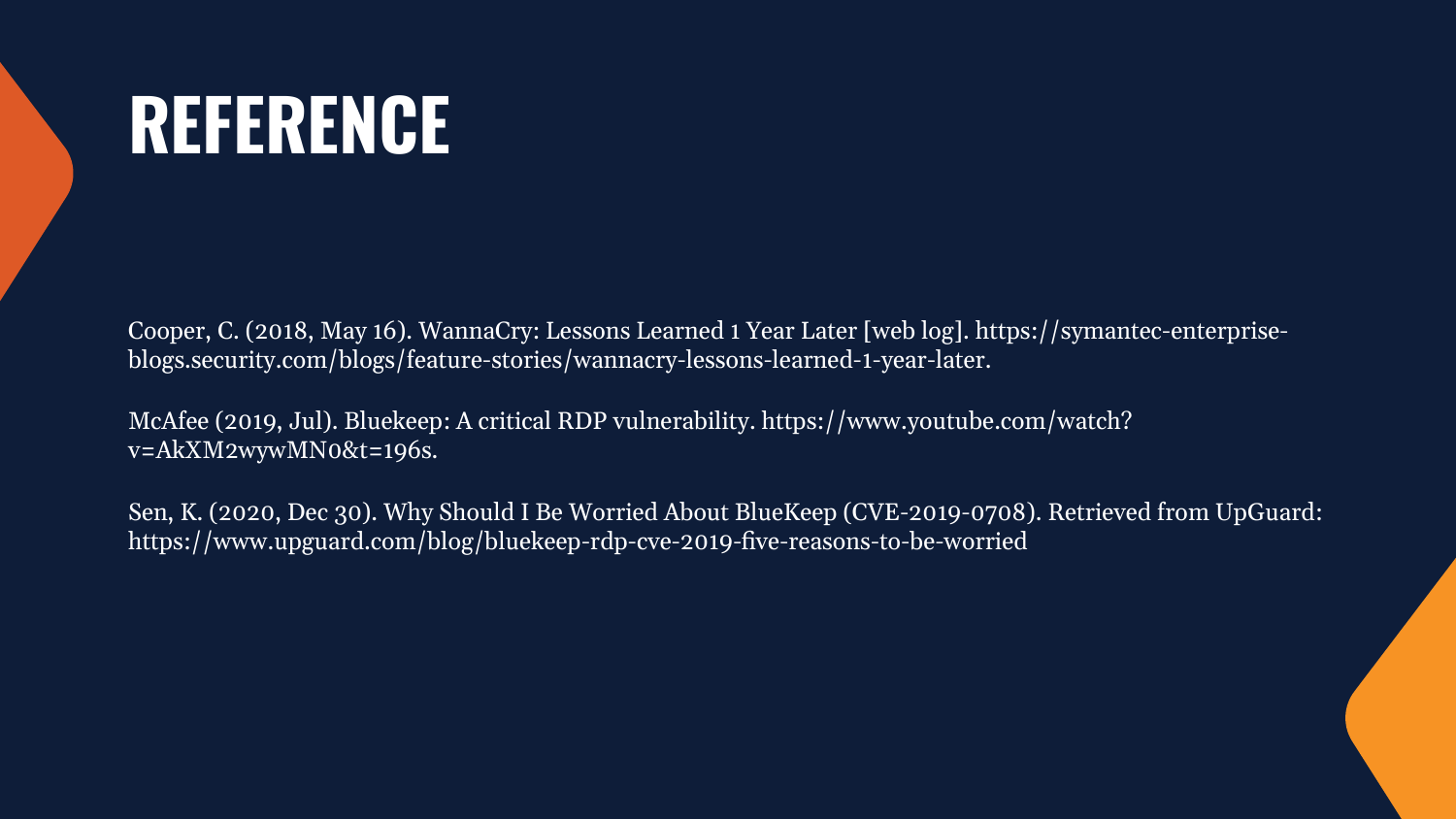

# REFERENCE
Cooper, C. (2018, May 16). WannaCry: Lessons Learned 1 Year Later [web log]. https://symantec-enterprise-blogs.security.com/blogs/feature-stories/wannacry-lessons-learned-1-year-later.
McAfee (2019, Jul). Bluekeep: A critical RDP vulnerability. https://www.youtube.com/watch?v=AkXM2wywMN0&t=196s.
Sen, K. (2020, Dec 30). Why Should I Be Worried About BlueKeep (CVE-2019-0708). Retrieved from UpGuard: https://www.upguard.com/blog/bluekeep-rdp-cve-2019-five-reasons-to-be-worried